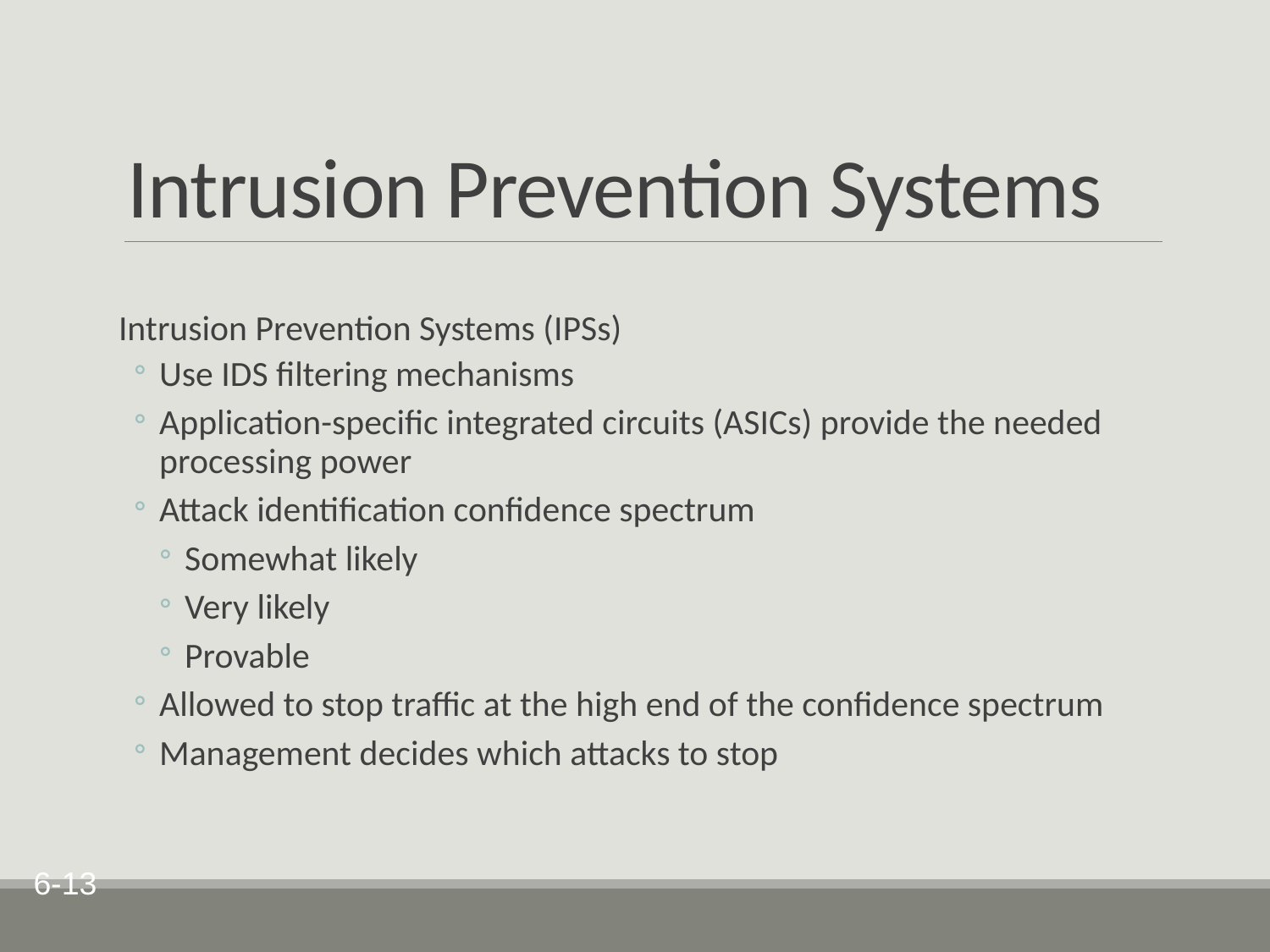

# Intrusion Prevention Systems
Intrusion Prevention Systems (IPSs)
Use IDS filtering mechanisms
Application-specific integrated circuits (ASICs) provide the needed processing power
Attack identification confidence spectrum
Somewhat likely
Very likely
Provable
Allowed to stop traffic at the high end of the confidence spectrum
Management decides which attacks to stop
6-13